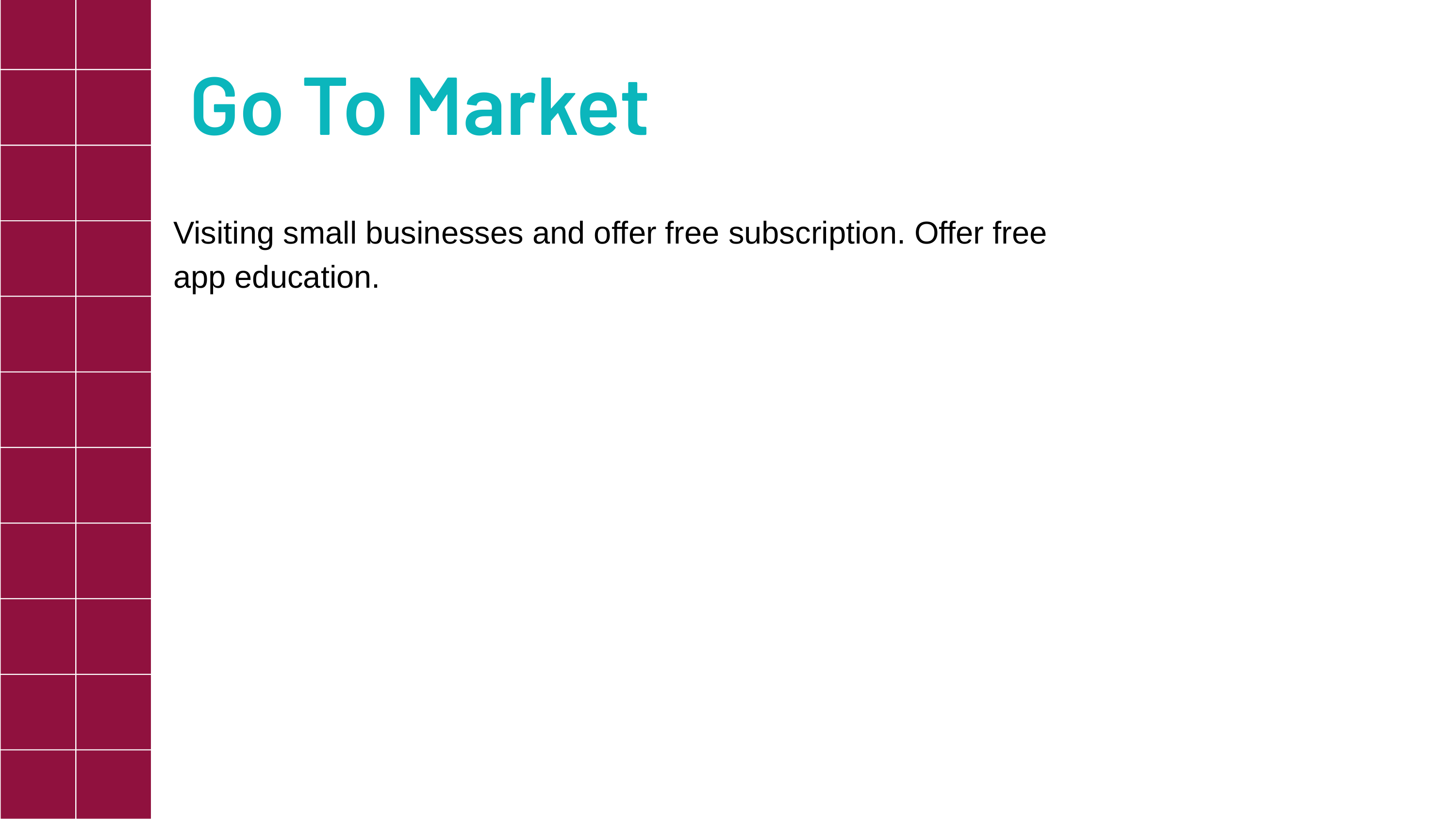

Go To Market
Visiting small businesses and offer free subscription. Offer free app education.